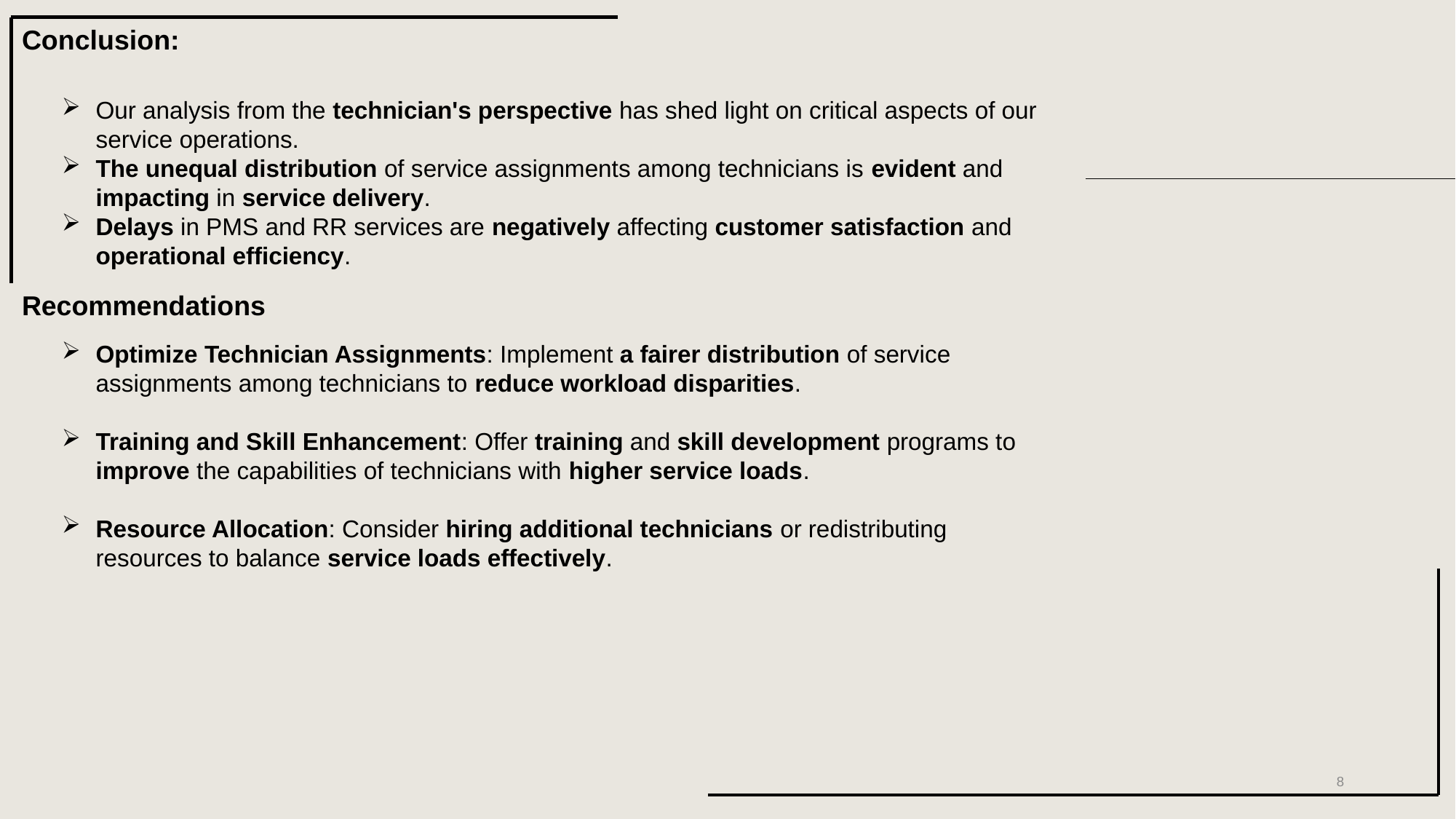

Conclusion:
Our analysis from the technician's perspective has shed light on critical aspects of our service operations.
The unequal distribution of service assignments among technicians is evident and impacting in service delivery.
Delays in PMS and RR services are negatively affecting customer satisfaction and operational efficiency.
Recommendations
Optimize Technician Assignments: Implement a fairer distribution of service assignments among technicians to reduce workload disparities.

Training and Skill Enhancement: Offer training and skill development programs to improve the capabilities of technicians with higher service loads.

Resource Allocation: Consider hiring additional technicians or redistributing resources to balance service loads effectively.

8